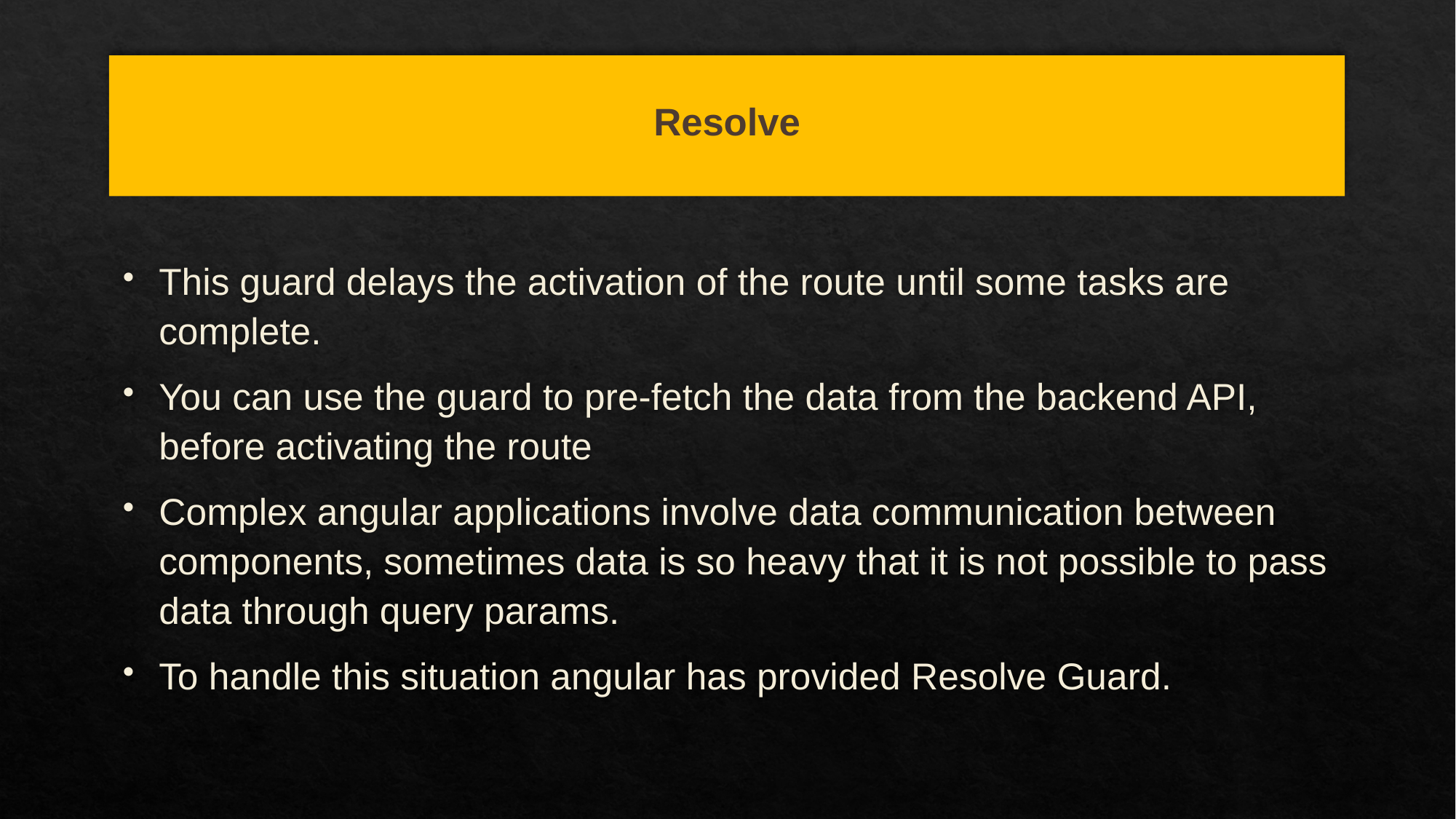

# Resolve
This guard delays the activation of the route until some tasks are complete.
You can use the guard to pre-fetch the data from the backend API, before activating the route
Complex angular applications involve data communication between components, sometimes data is so heavy that it is not possible to pass data through query params.
To handle this situation angular has provided Resolve Guard.